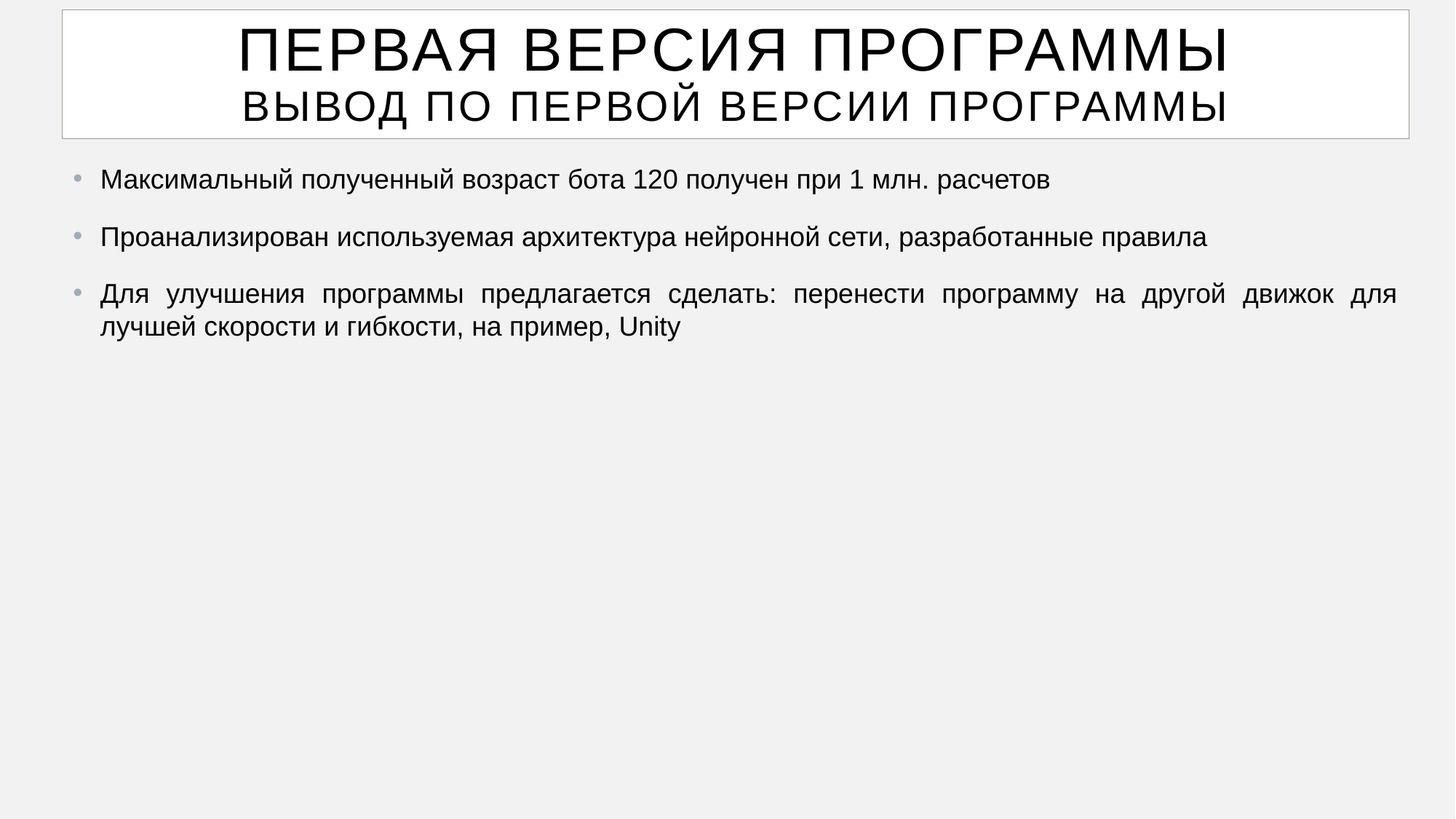

# ВЫВОД ПО ПЕРВОЙ ВЕРСИИ
ПЕРВАЯ ВЕРСИЯ ПРОГРАММЫ
Вывод по первой версии программы
Максимальный полученный возраст бота 120 получен при 1 млн. расчетов
Проанализирован используемая архитектура нейронной сети, разработанные правила
Для улучшения программы предлагается сделать: перенести программу на другой движок для лучшей скорости и гибкости, на пример, Unity